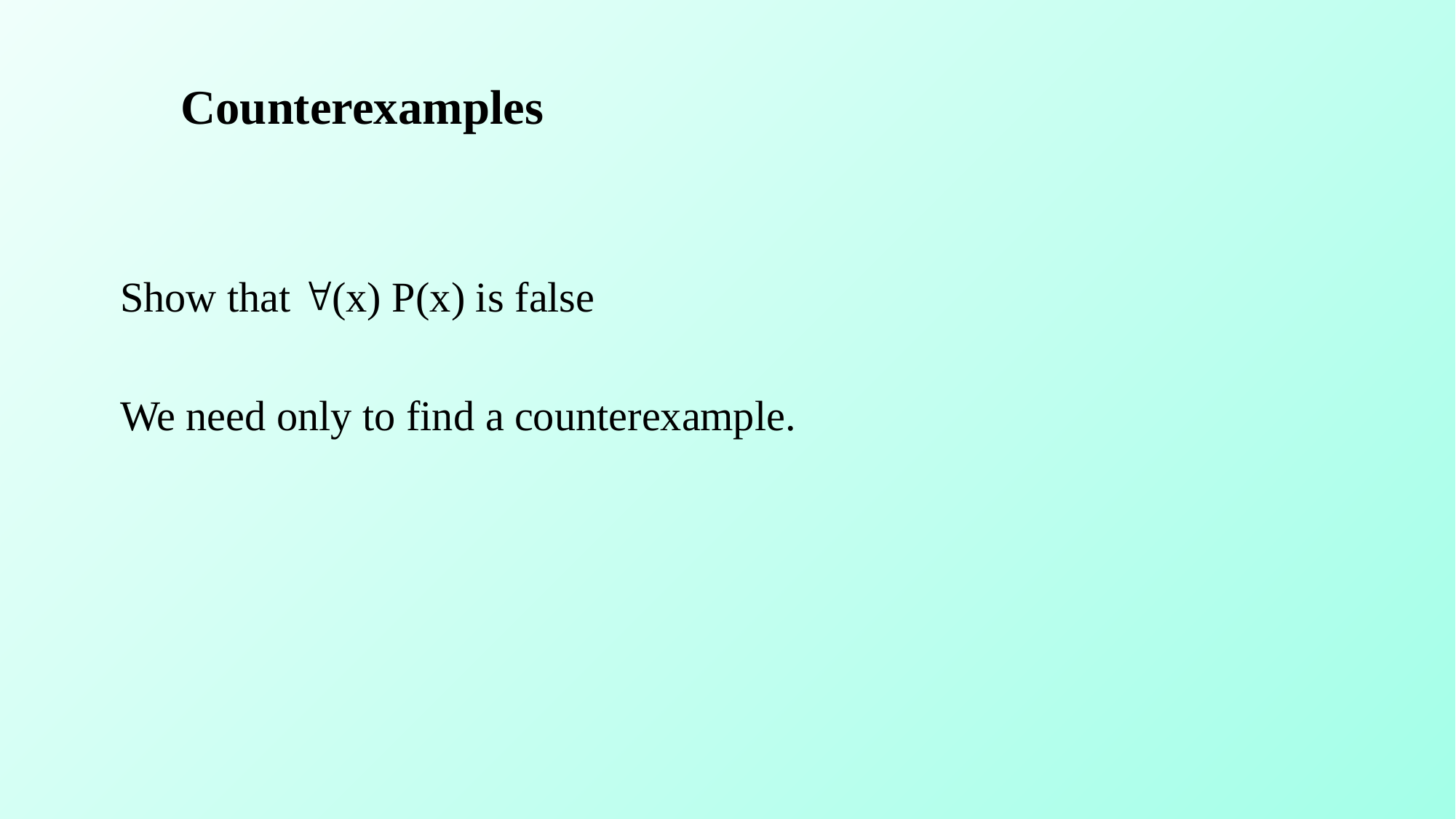

# Counterexamples
Show that ∀(x) P(x) is false

We need only to find a counterexample.